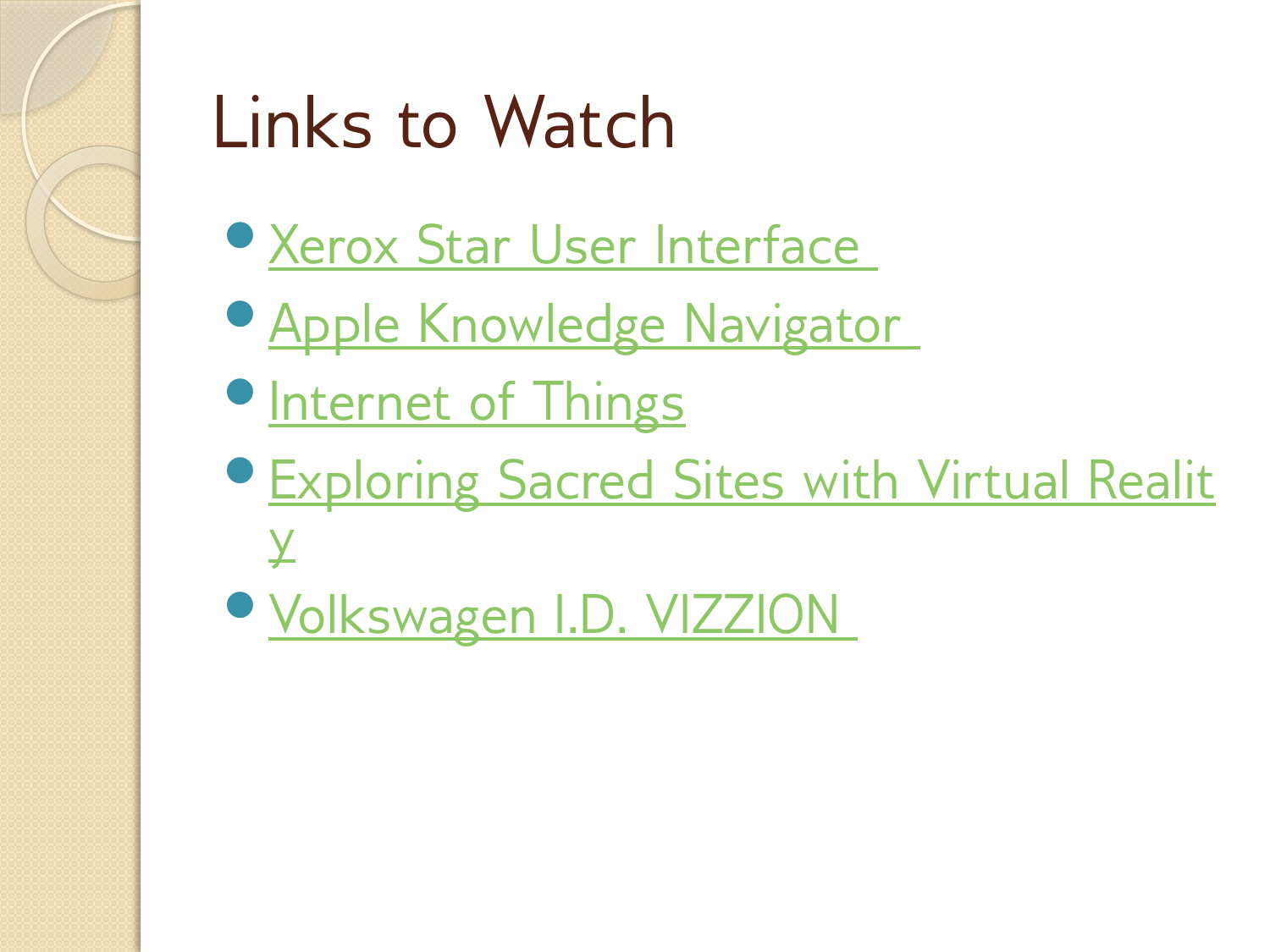

# Links to Watch
Xerox Star User Interface
Apple Knowledge Navigator
Internet of Things
Exploring Sacred Sites with Virtual Reality
Volkswagen I.D. VIZZION